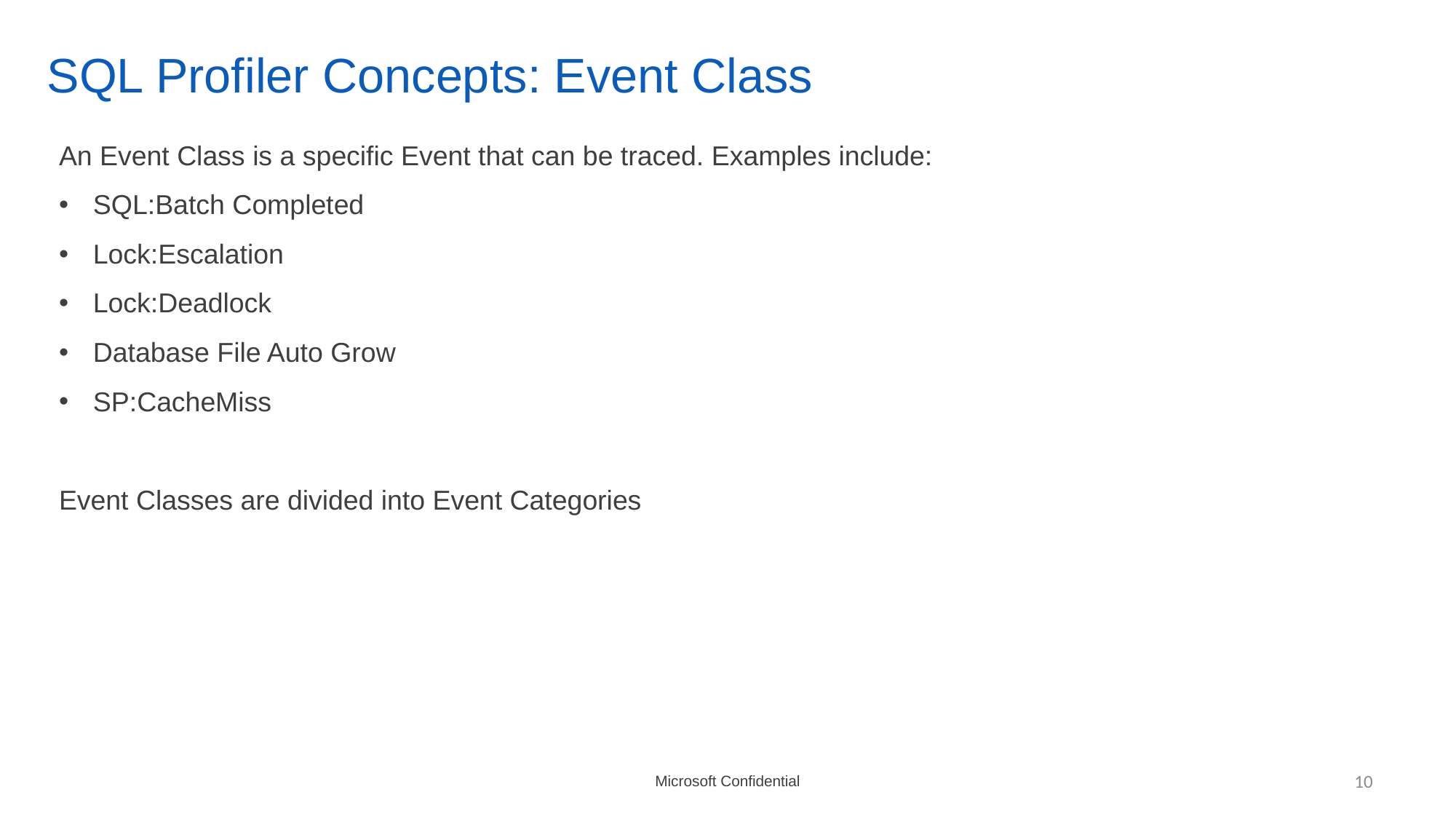

# SQL Profiler Concepts: Event Class
An Event Class is a specific Event that can be traced. Examples include:
SQL:Batch Completed
Lock:Escalation
Lock:Deadlock
Database File Auto Grow
SP:CacheMiss

Event Classes are divided into Event Categories

10